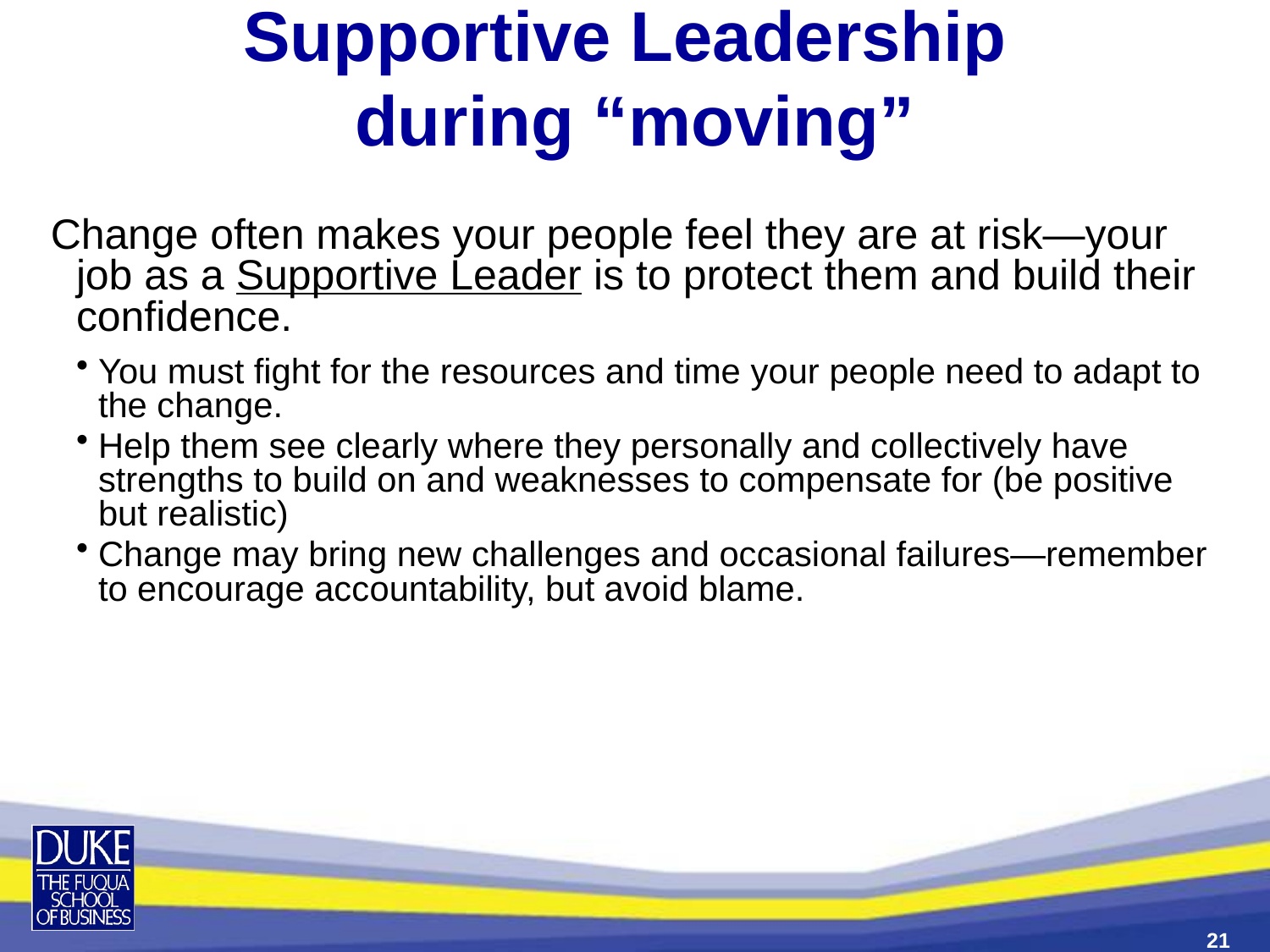

# Supportive Leadership during “moving”
Change often makes your people feel they are at risk—your job as a Supportive Leader is to protect them and build their confidence.
You must fight for the resources and time your people need to adapt to the change.
Help them see clearly where they personally and collectively have strengths to build on and weaknesses to compensate for (be positive but realistic)
Change may bring new challenges and occasional failures—remember to encourage accountability, but avoid blame.
21